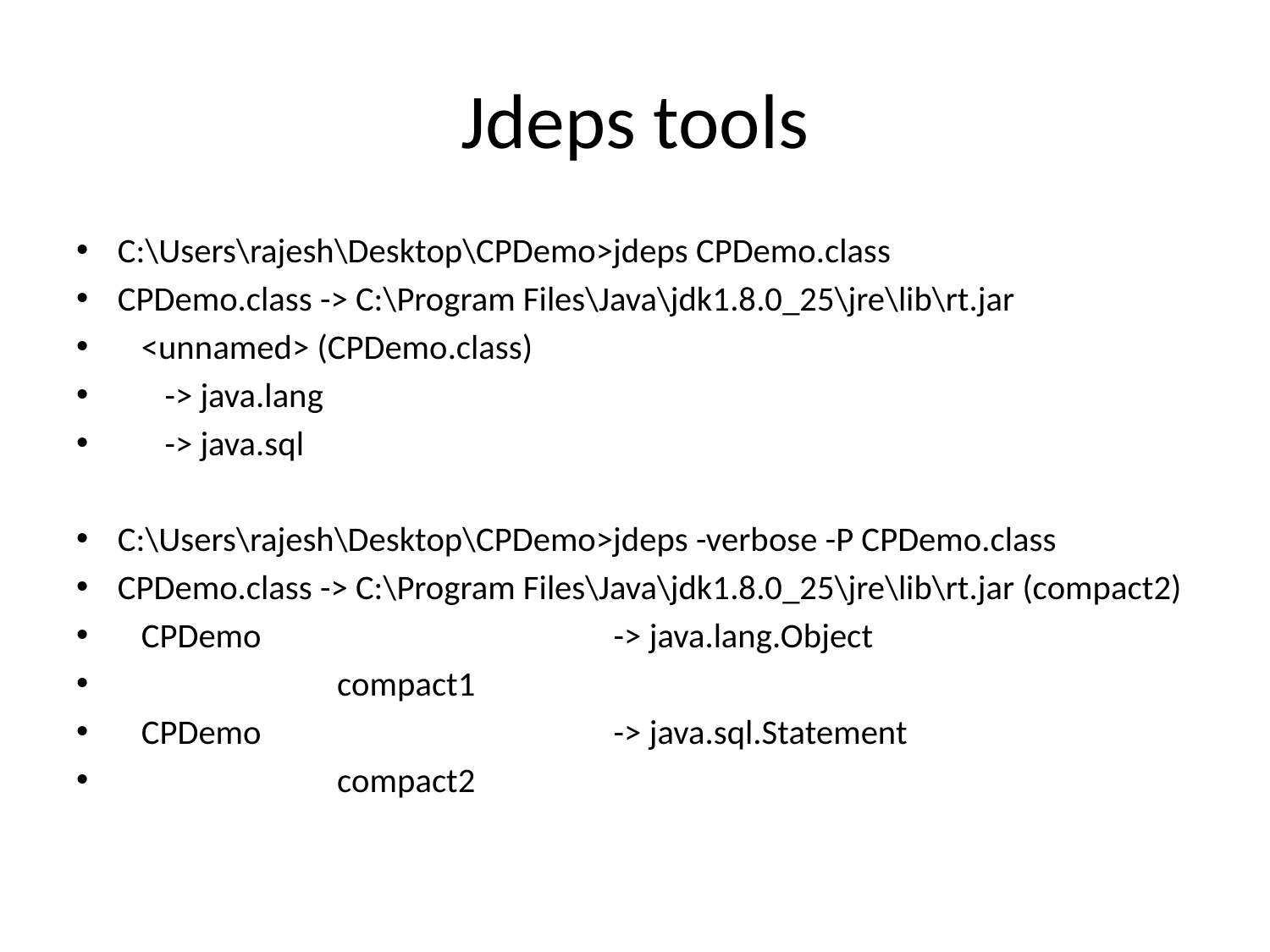

# Jdeps tools
C:\Users\rajesh\Desktop\CPDemo>jdeps CPDemo.class
CPDemo.class -> C:\Program Files\Java\jdk1.8.0_25\jre\lib\rt.jar
   <unnamed> (CPDemo.class)
      -> java.lang
      -> java.sql

C:\Users\rajesh\Desktop\CPDemo>jdeps -verbose -P CPDemo.class
CPDemo.class -> C:\Program Files\Java\jdk1.8.0_25\jre\lib\rt.jar (compact2)
   CPDemo                                             -> java.lang.Object
                            compact1
   CPDemo                                             -> java.sql.Statement
                            compact2